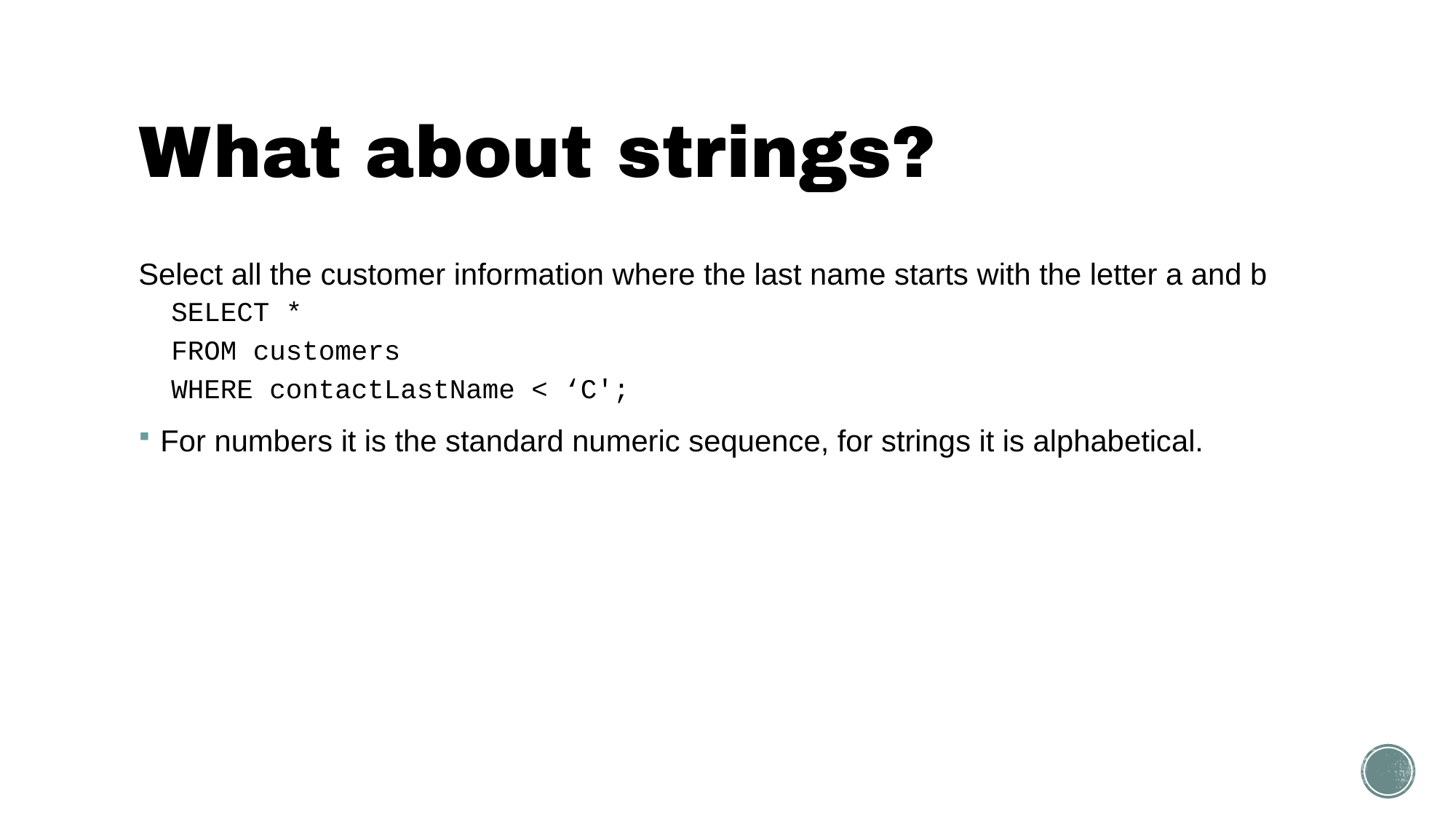

# What about strings?
Select all the customer information where the last name starts with the letter a and b
SELECT *
FROM customers
WHERE contactLastName < ‘C';
For numbers it is the standard numeric sequence, for strings it is alphabetical.